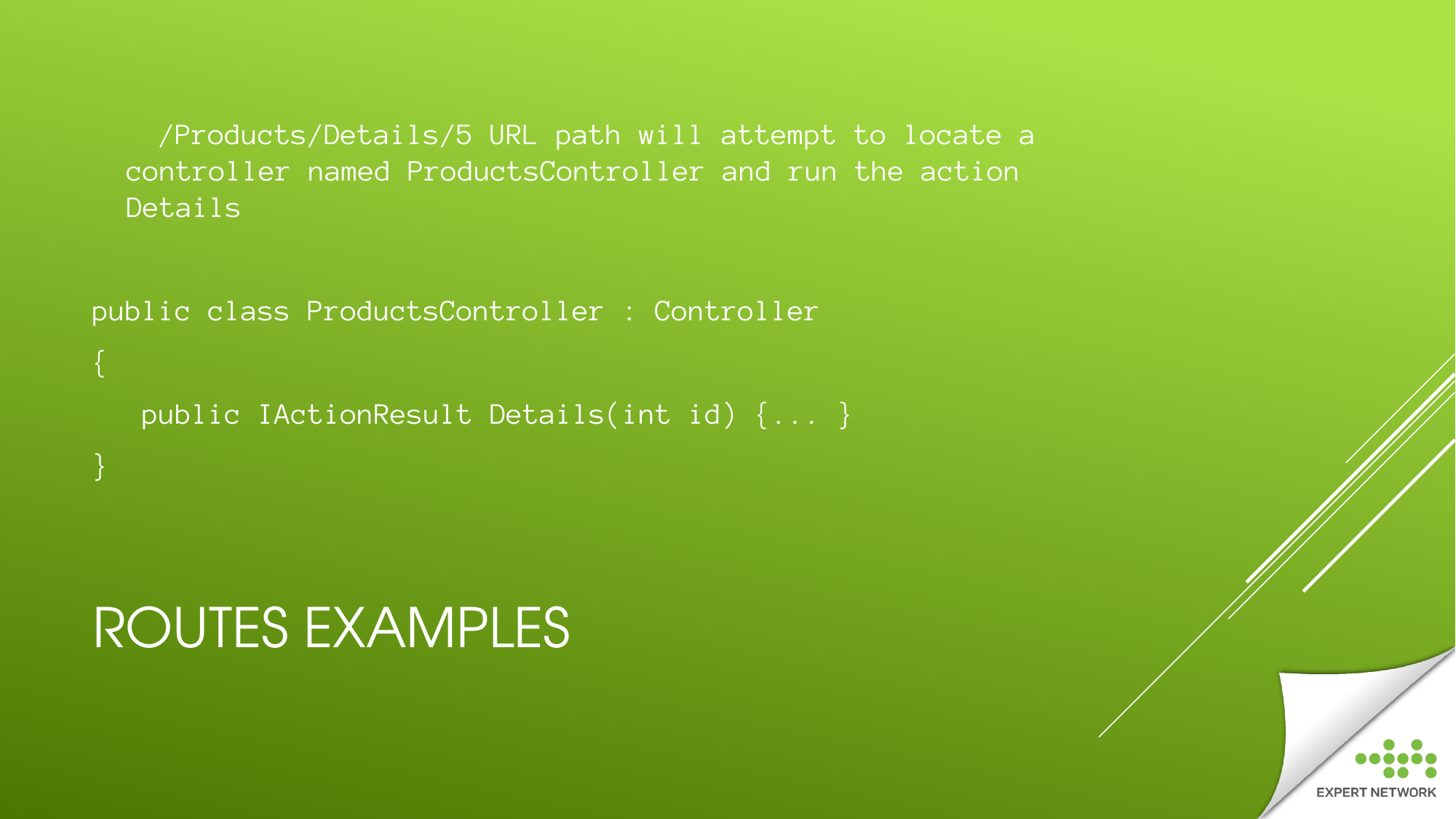

/Products/Details/5 URL path will attempt to locate a controller named ProductsController and run the action Details

public class ProductsController : Controller
{
   public IActionResult Details(int id) {... }
}
# ROUTES EXAMPLES